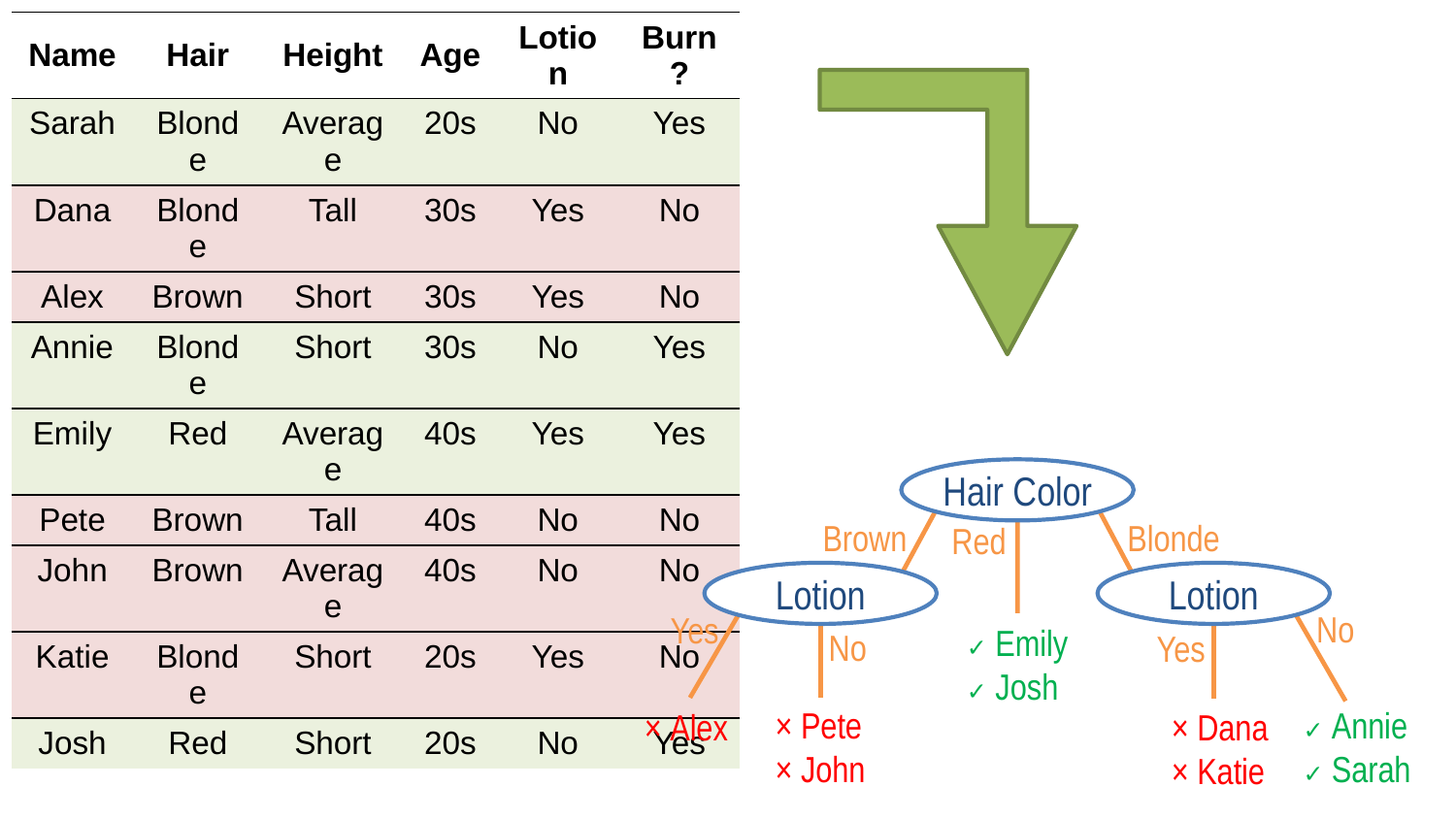

| Name | Hair | Height | Age | Lotion | Burn? |
| --- | --- | --- | --- | --- | --- |
| Sarah | Blonde | Average | 20s | No | Yes |
| Dana | Blonde | Tall | 30s | Yes | No |
| Alex | Brown | Short | 30s | Yes | No |
| Annie | Blonde | Short | 30s | No | Yes |
| Emily | Red | Average | 40s | Yes | Yes |
| Pete | Brown | Tall | 40s | No | No |
| John | Brown | Average | 40s | No | No |
| Katie | Blonde | Short | 20s | Yes | No |
| Josh | Red | Short | 20s | No | Yes |

Hair Color
Brown
Blonde
Red
Lotion
Lotion
No
Yes
✓ Emily
✓ Josh
No
Yes
✓ Annie
✓ Sarah
× Pete
× John
× Dana
× Katie
× Alex